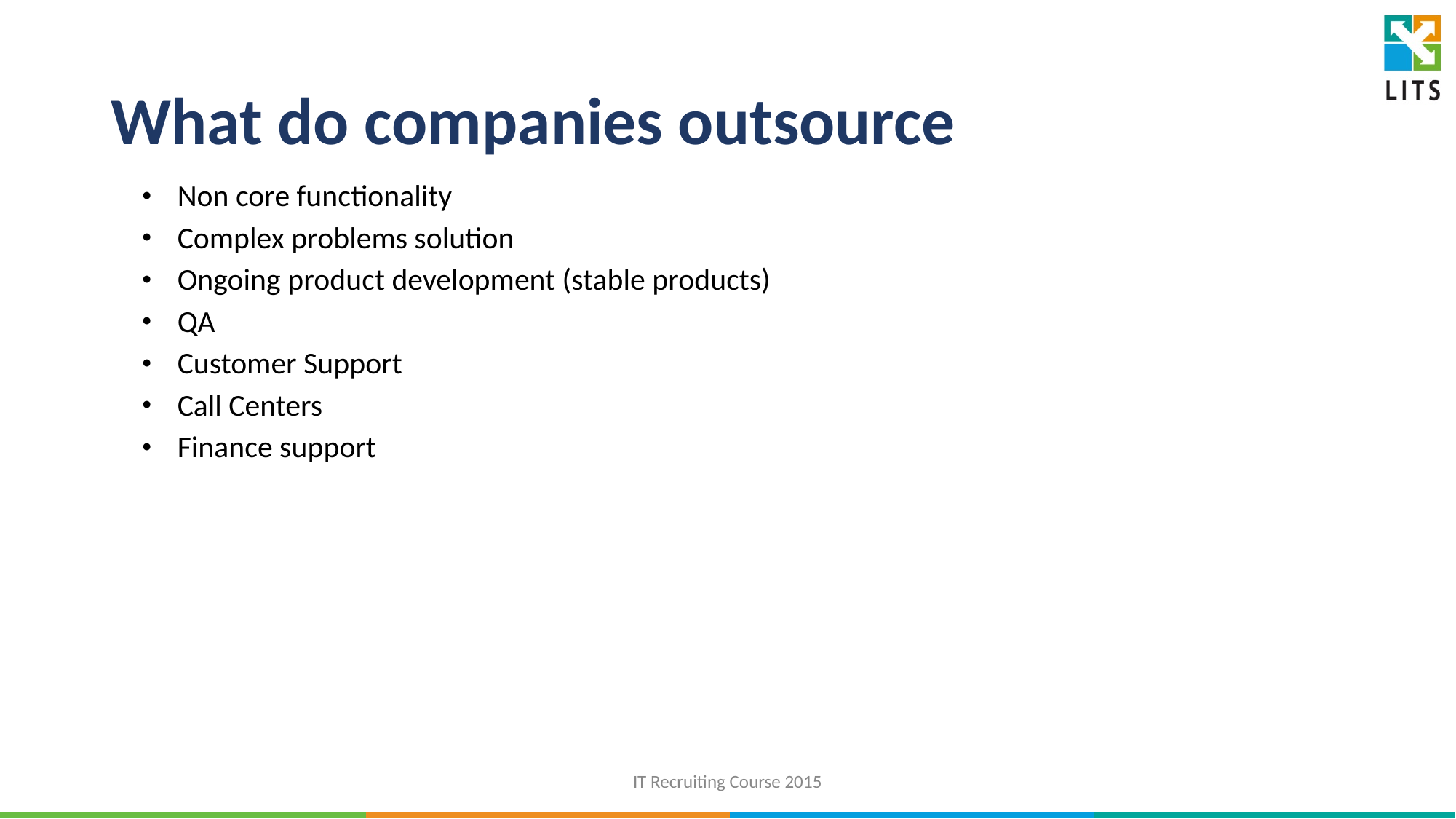

# What do companies outsource
Non core functionality
Complex problems solution
Ongoing product development (stable products)
QA
Customer Support
Call Centers
Finance support

IT Recruiting Course 2015